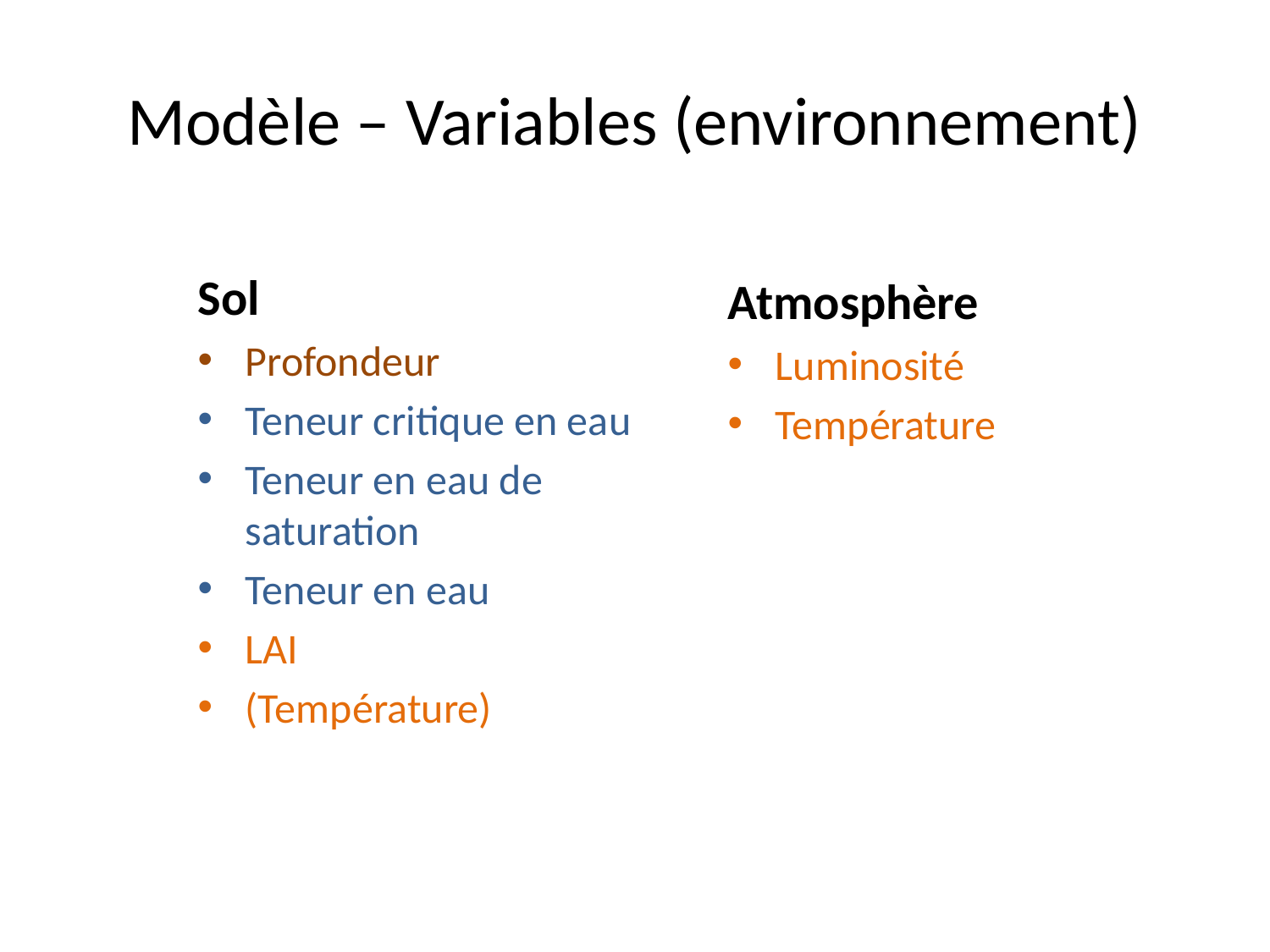

# Modèle – Variables (environnement)
Sol
Profondeur
Teneur critique en eau
Teneur en eau de saturation
Teneur en eau
LAI
(Température)
Atmosphère
Luminosité
Température